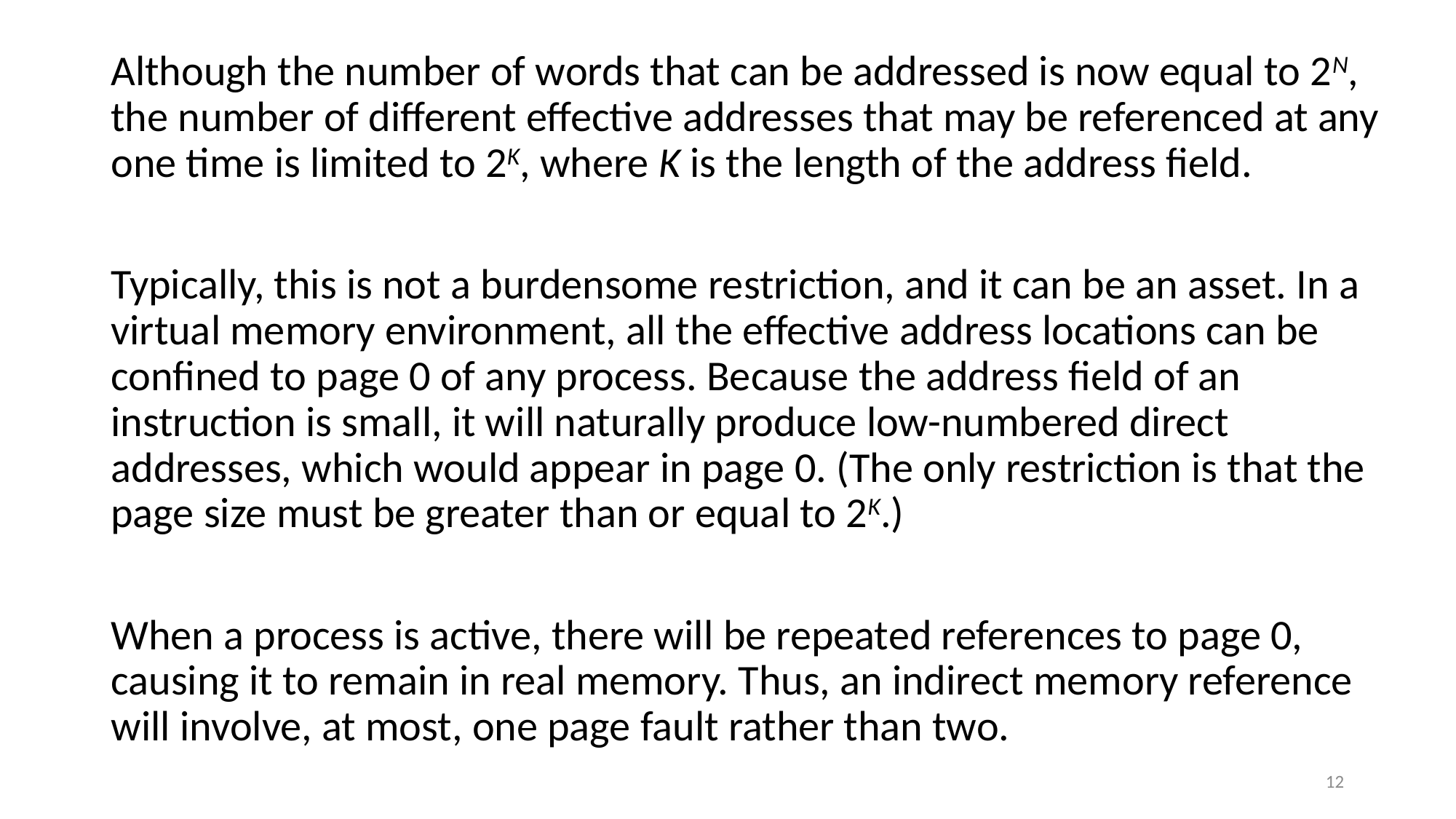

#
Although the number of words that can be addressed is now equal to 2N, the number of different effective addresses that may be referenced at any one time is limited to 2K, where K is the length of the address field.

Typically, this is not a burdensome restriction, and it can be an asset. In a virtual memory environment, all the effective address locations can be confined to page 0 of any process. Because the address field of an instruction is small, it will naturally produce low-numbered direct addresses, which would appear in page 0. (The only restriction is that the page size must be greater than or equal to 2K.)

When a process is active, there will be repeated references to page 0, causing it to remain in real memory. Thus, an indirect memory reference will involve, at most, one page fault rather than two.
12